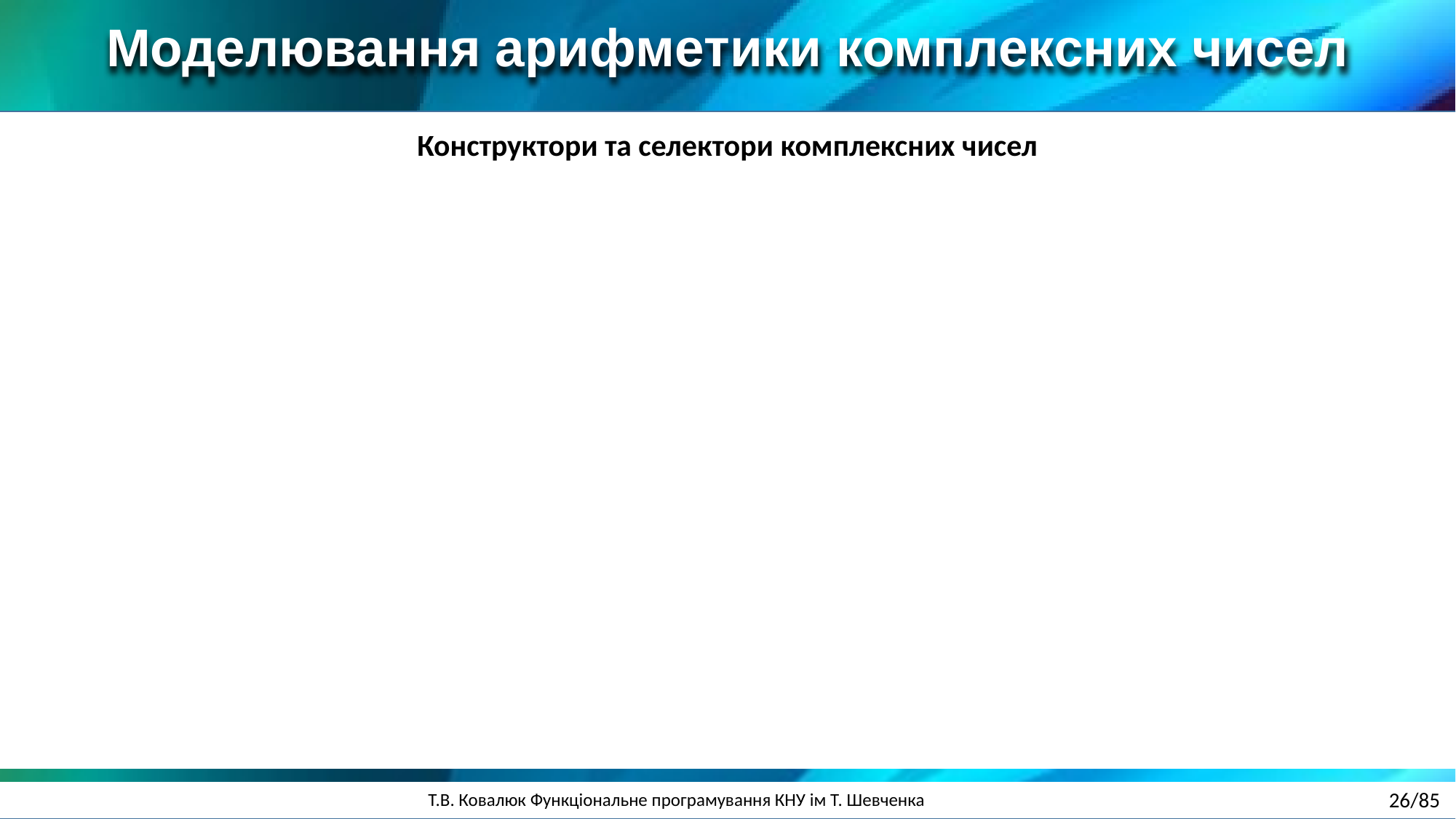

Моделювання арифметики комплексних чисел
Конструктори та селектори комплексних чисел
26/85